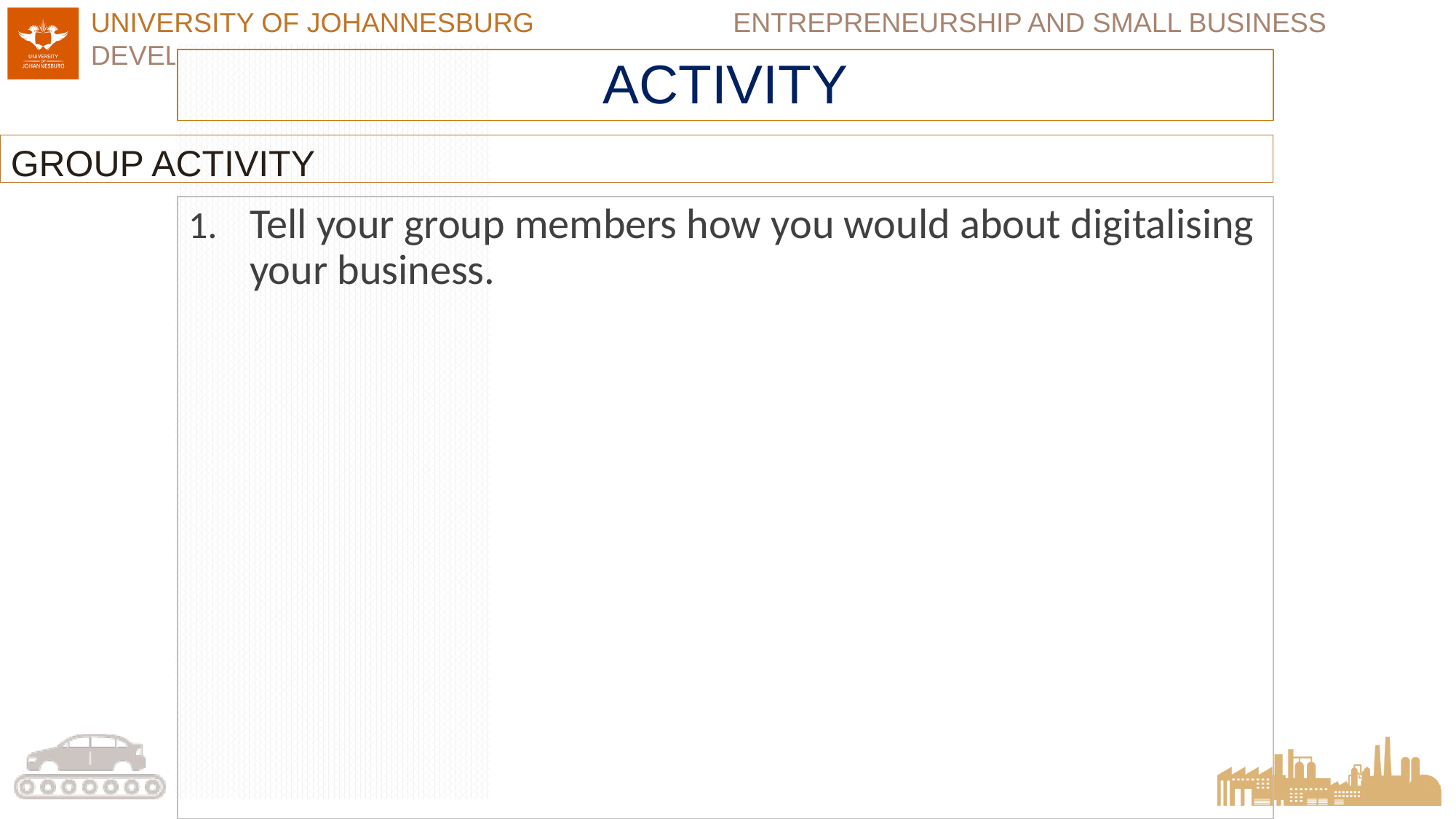

# ACTIVITY
GROUP ACTIVITY
Tell your group members how you would about digitalising your business.